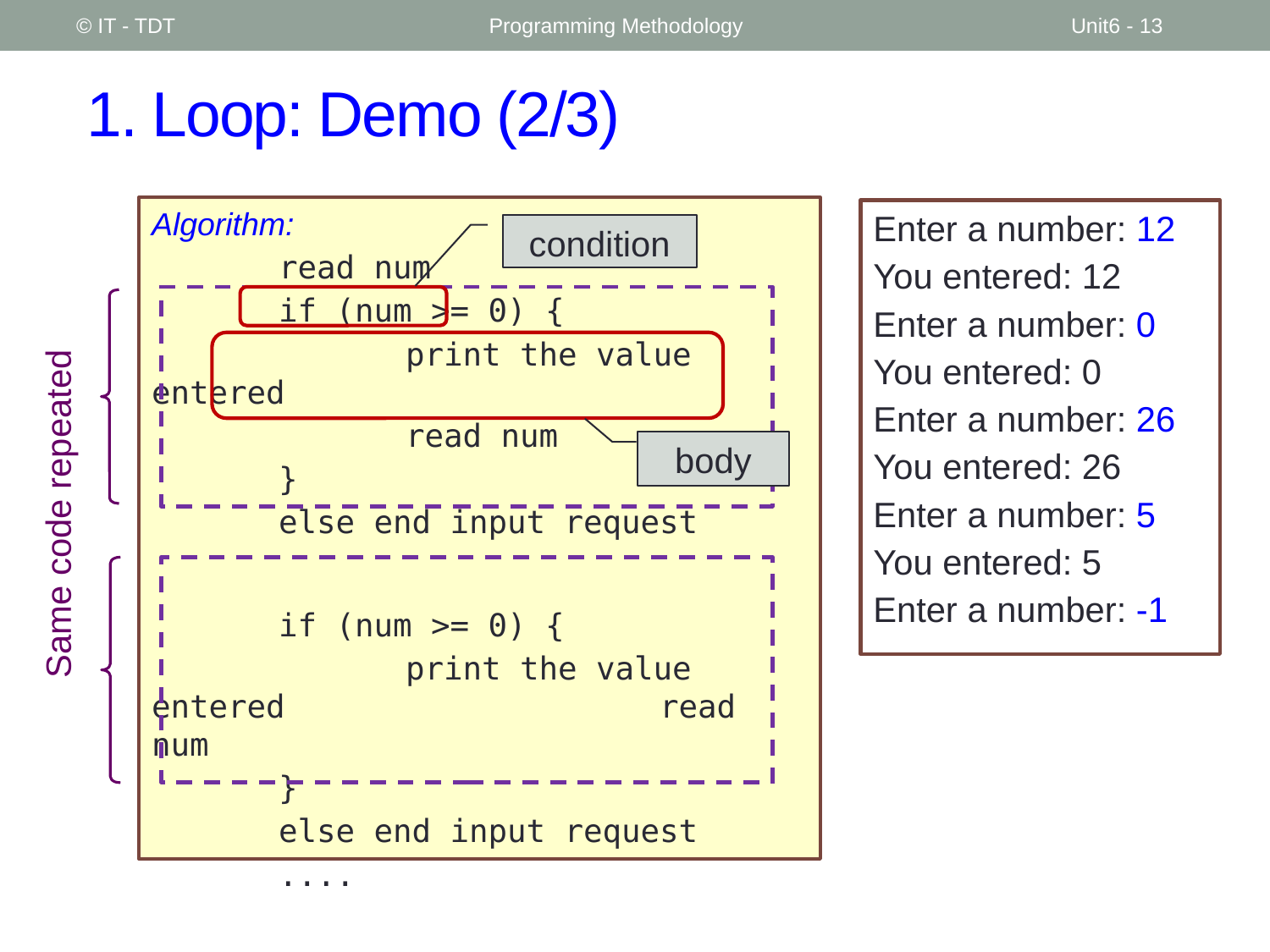

© IT - TDT
Programming Methodology
Unit6 - 13
# 1. Loop: Demo (2/3)
Algorithm:
	read num
	if (num >= 0) {
		print the value entered
		read num
	}
	else end input request

	if (num >= 0) {
		print the value entered			read num
	}
	else end input request
	....

Enter a number: 12
You entered: 12
Enter a number: 0
You entered: 0
Enter a number: 26
You entered: 26
Enter a number: 5
You entered: 5
Enter a number: -1
condition

Same code repeated

body